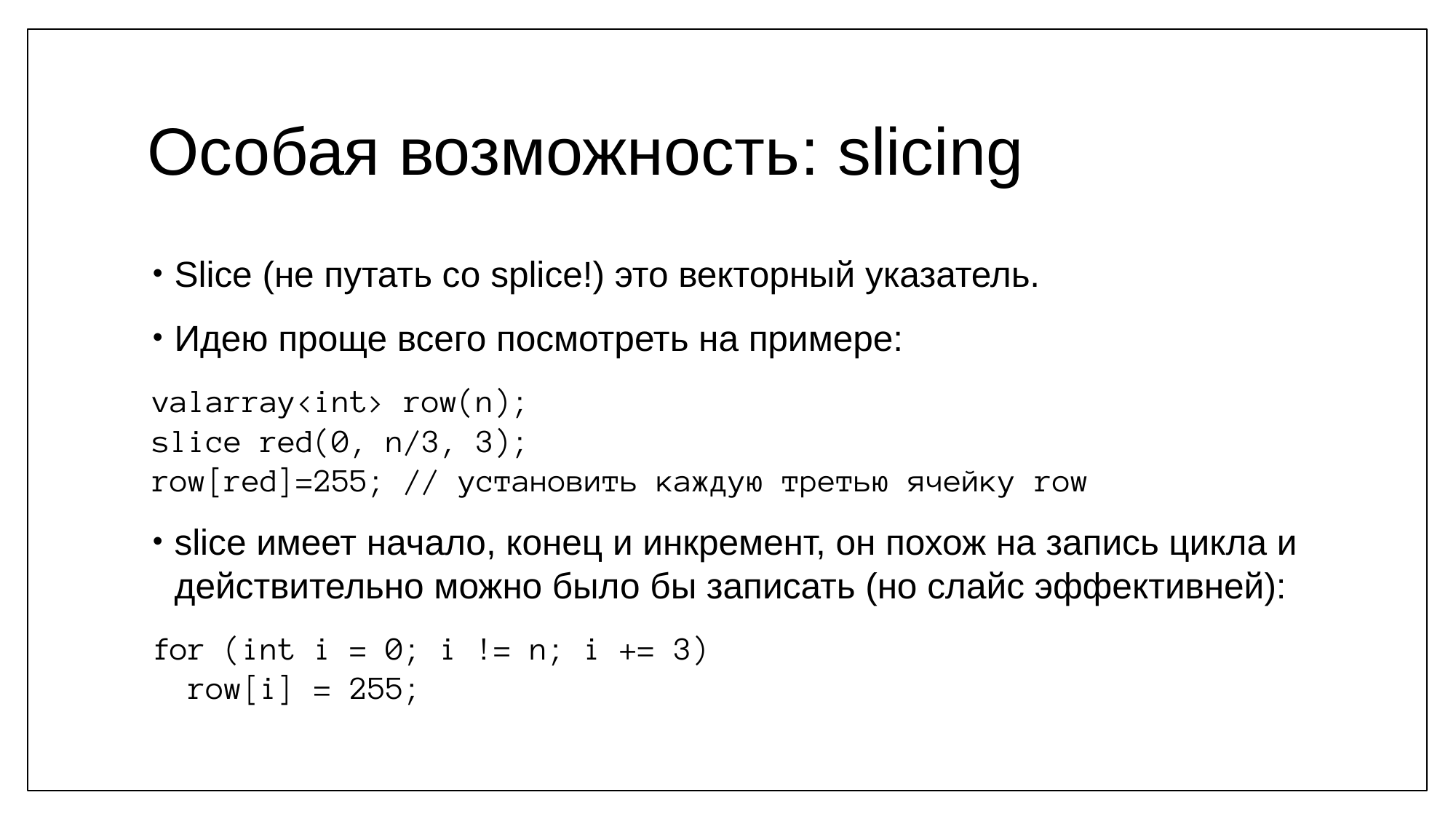

# Особая возможность: slicing
Slice (не путать со splice!) это векторный указатель.
Идею проще всего посмотреть на примере:
valarray<int> row(n);
slice red(0, n/3, 3);
row[red]=255; // установить каждую третью ячейку row
slice имеет начало, конец и инкремент, он похож на запись цикла и действительно можно было бы записать (но слайс эффективней):
for (int i = 0; i != n; i += 3)
  row[i] = 255;